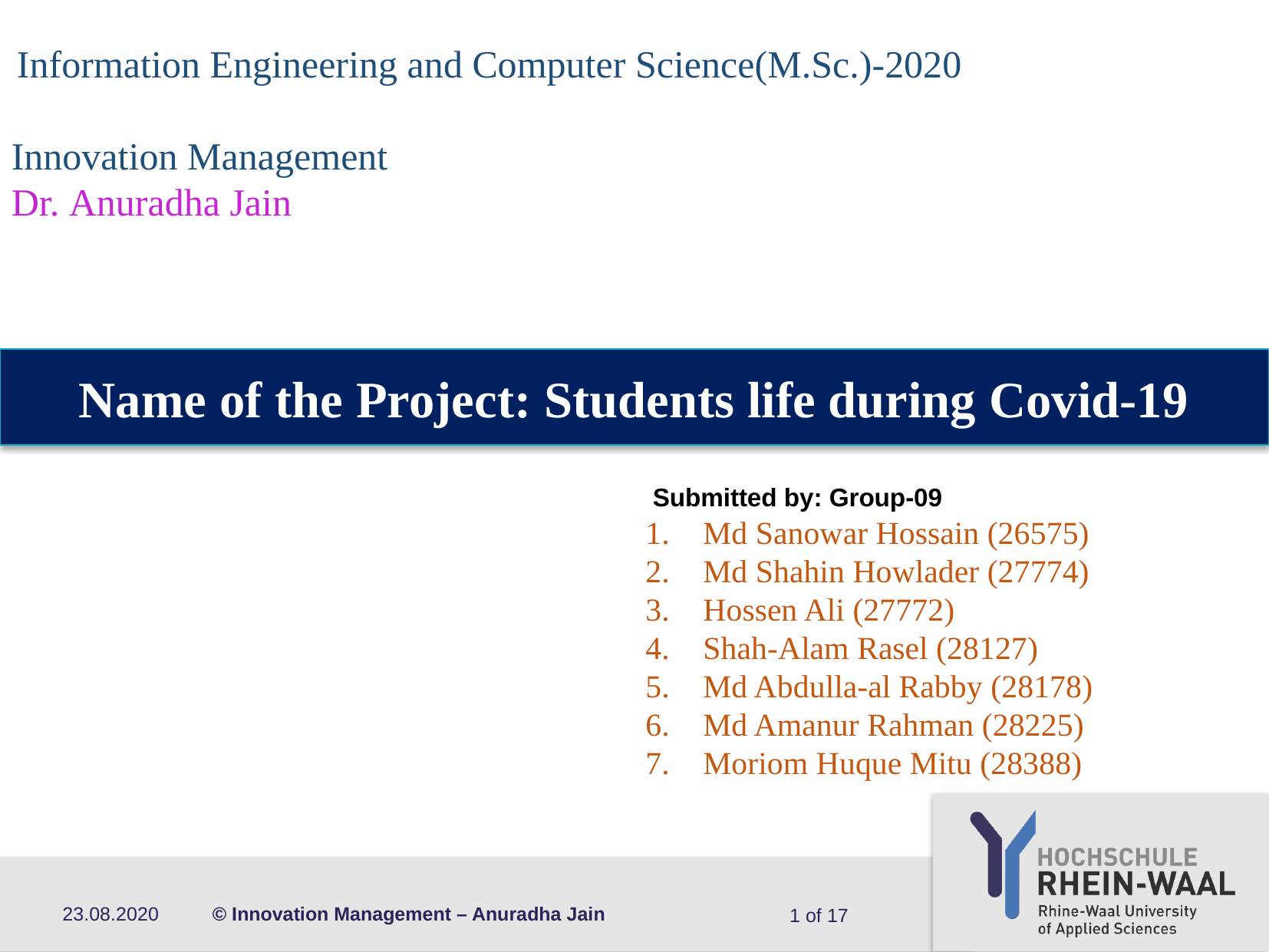

Information Engineering and Computer Science(M.Sc.)-2020

Innovation Management
Dr. Anuradha Jain

Name of the Project: Students life during Covid-19

 Submitted by: Group-09
Md Sanowar Hossain (26575)
Md Shahin Howlader (27774)
Hossen Ali (27772)
Shah-Alam Rasel (28127)
Md Abdulla-al Rabby (28178)
Md Amanur Rahman (28225)
Moriom Huque Mitu (28388)
23.08.2020
© Innovation Management – Anuradha Jain